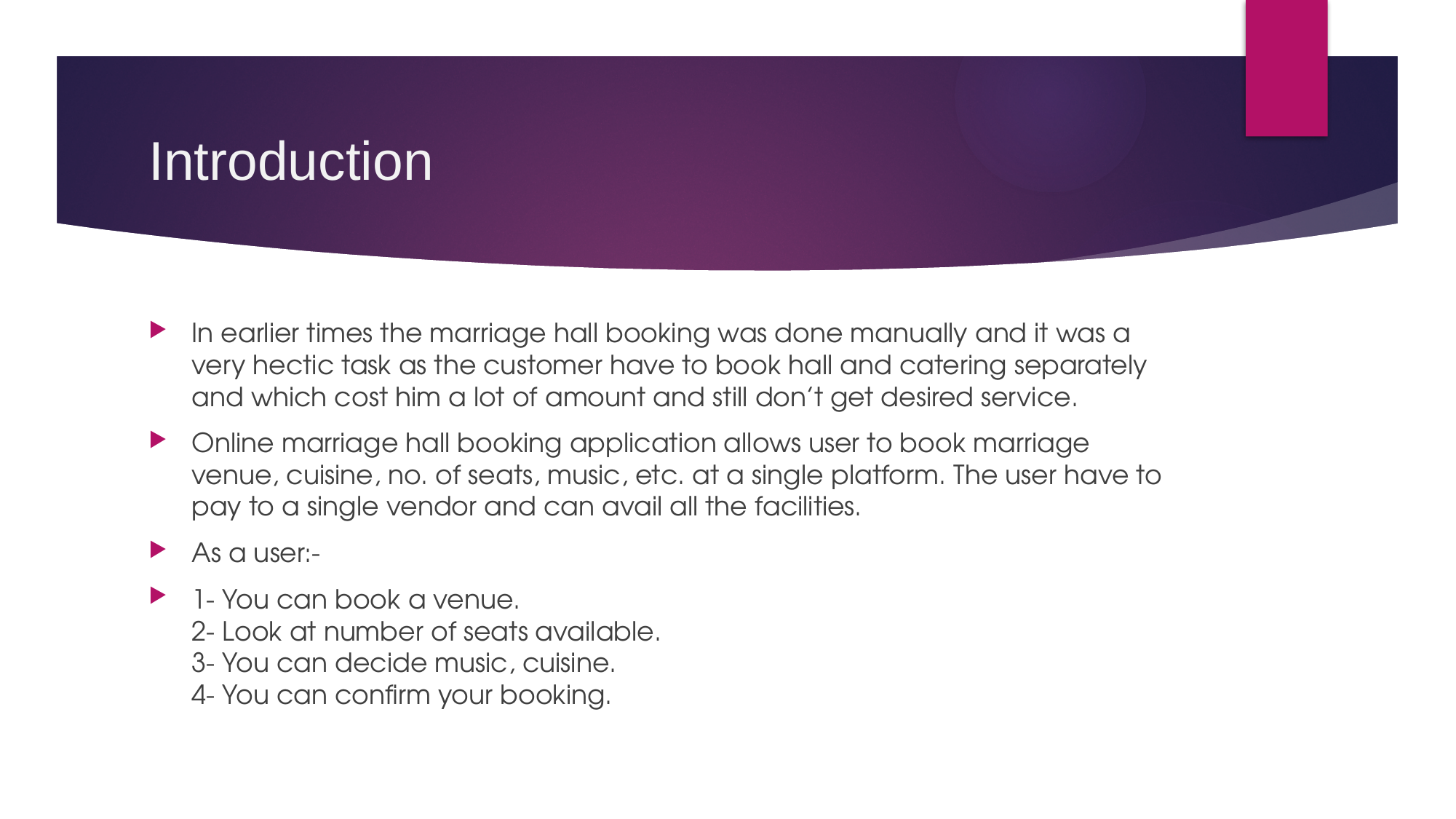

# Introduction
In earlier times the marriage hall booking was done manually and it was a very hectic task as the customer have to book hall and catering separately and which cost him a lot of amount and still don’t get desired service.
Online marriage hall booking application allows user to book marriage venue, cuisine, no. of seats, music, etc. at a single platform. The user have to pay to a single vendor and can avail all the facilities.
As a user:-
1- You can book a venue.
2- Look at number of seats available.
3- You can decide music, cuisine.
4- You can confirm your booking.